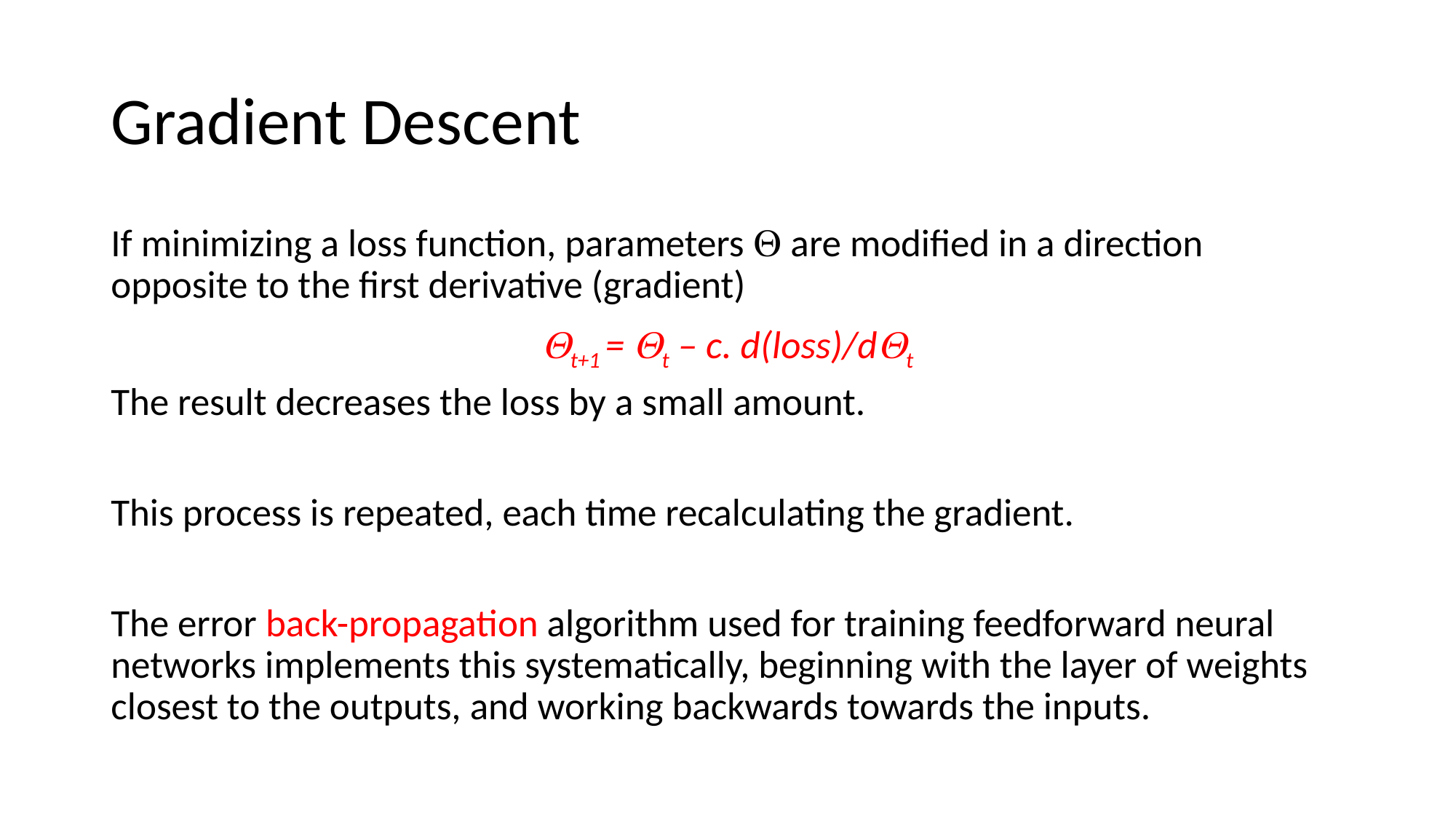

# Gradient Descent
If minimizing a loss function, parameters Θ are modified in a direction opposite to the first derivative (gradient)
Θt+1 = Θt – c. d(loss)/dΘt
The result decreases the loss by a small amount.

This process is repeated, each time recalculating the gradient.

The error back-propagation algorithm used for training feedforward neural networks implements this systematically, beginning with the layer of weights closest to the outputs, and working backwards towards the inputs.